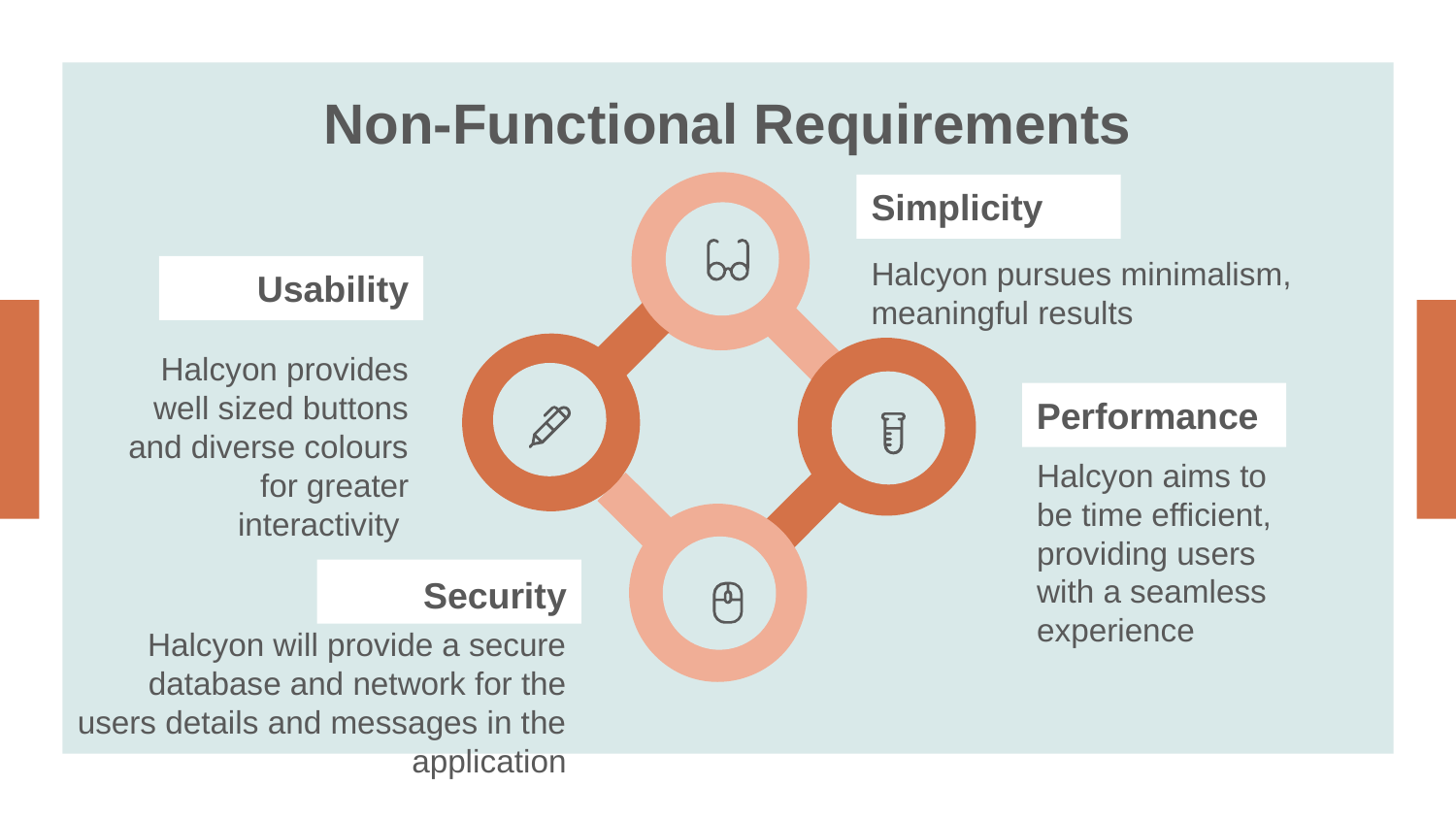

# Non-Functional Requirements

Simplicity
Halcyon pursues minimalism, meaningful results

Usability
Halcyon provides well sized buttons and diverse colours for greater interactivity
Performance

Halcyon aims to be time efficient, providing users with a seamless experience
Security

Halcyon will provide a secure database and network for the users details and messages in the application